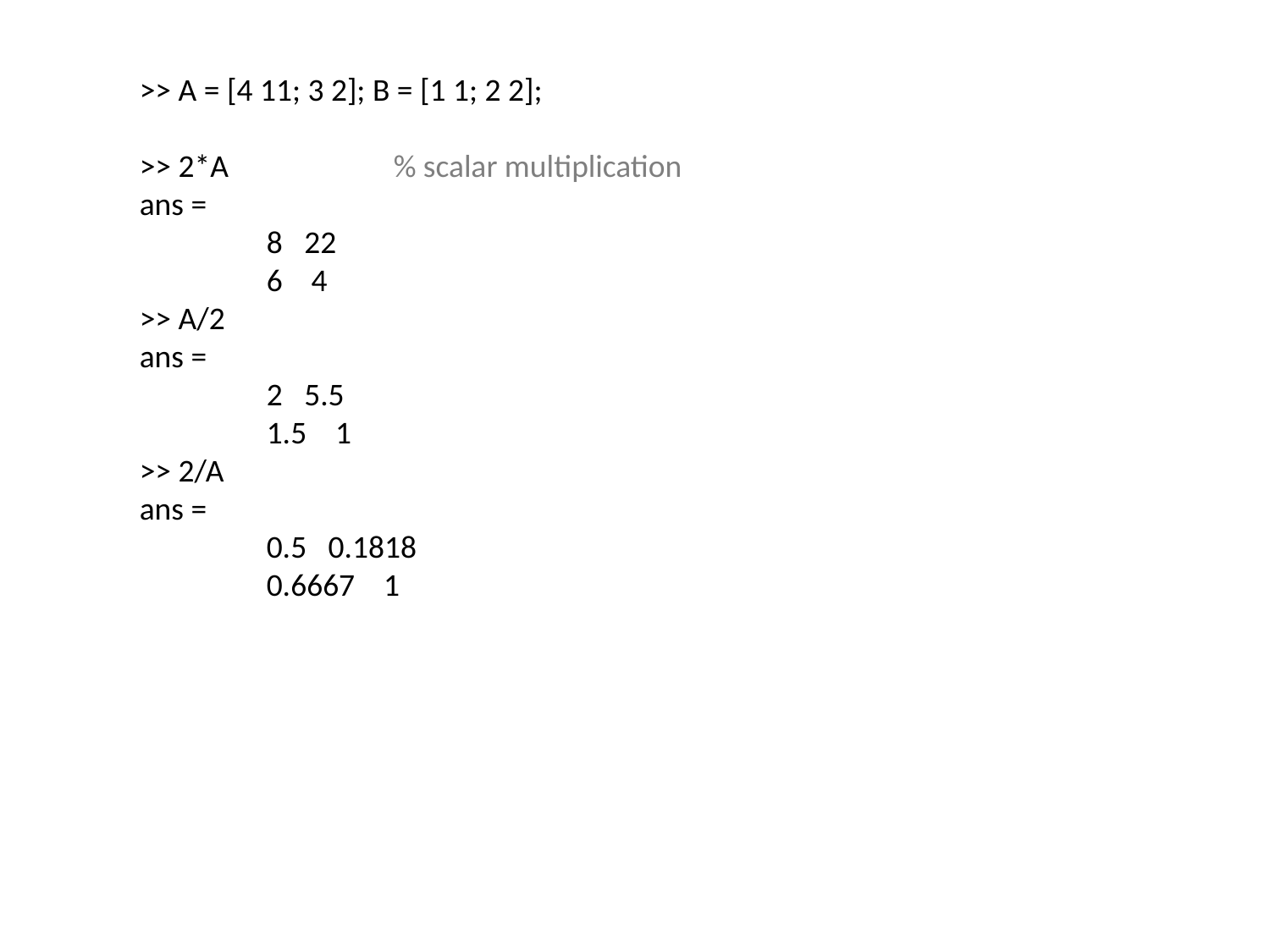

>> A = [4 11; 3 2]; B = [1 1; 2 2];

>> 2*A		% scalar multiplication
ans =
	8   22
	6    4
>> A/2
ans =
	2   5.5
	1.5    1
>> 2/A
ans =
	0.5   0.1818
	0.6667    1